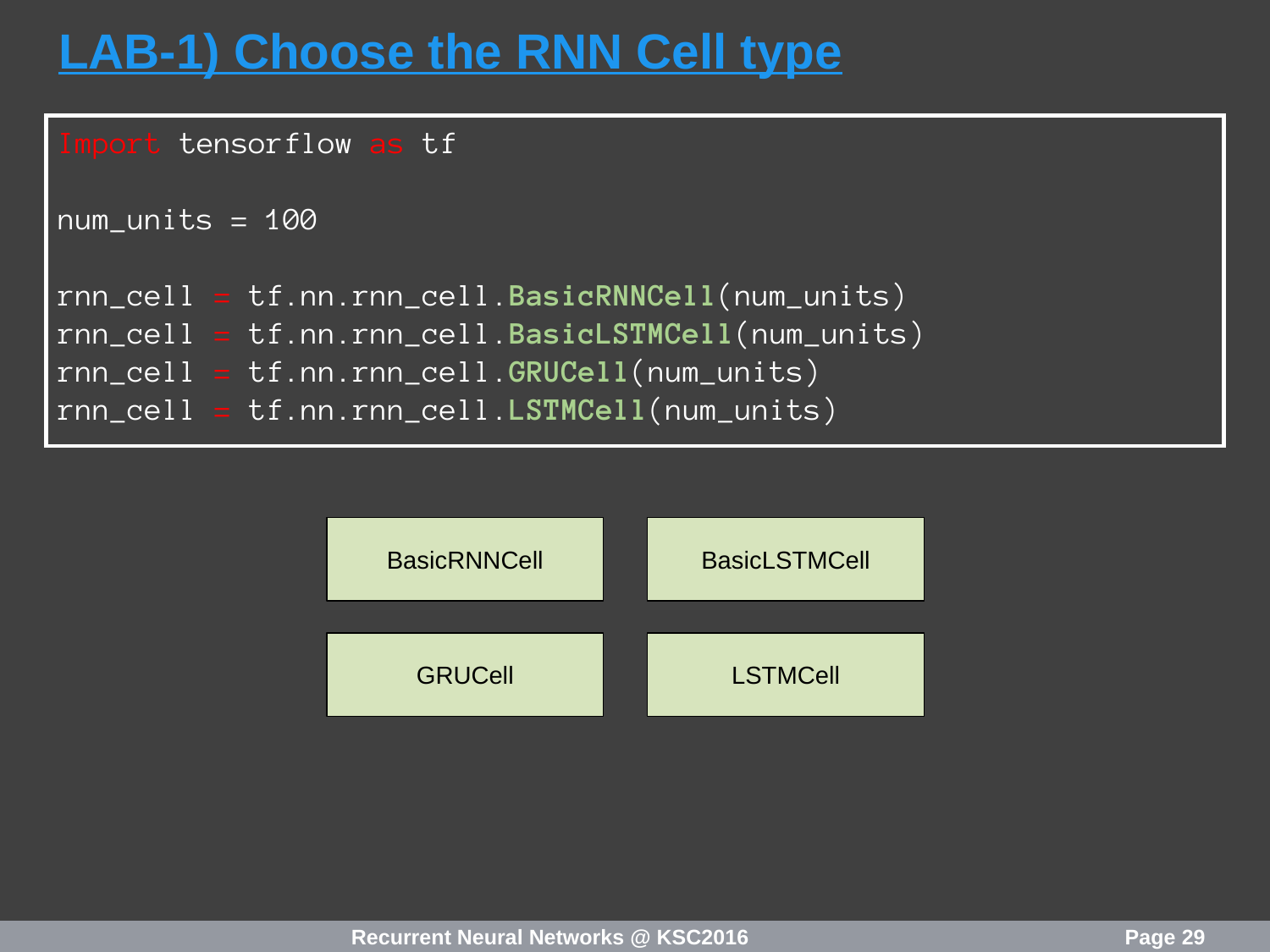

# LAB-1) Choose the RNN Cell type
Import tensorflow as tf

num_units = 100

rnn_cell = tf.nn.rnn_cell.BasicRNNCell(num_units)
rnn_cell = tf.nn.rnn_cell.BasicLSTMCell(num_units)
rnn_cell = tf.nn.rnn_cell.GRUCell(num_units)
rnn_cell = tf.nn.rnn_cell.LSTMCell(num_units)

BasicRNNCell
BasicLSTMCell
GRUCell
LSTMCell
Recurrent Neural Networks @ KSC2016
Page 29